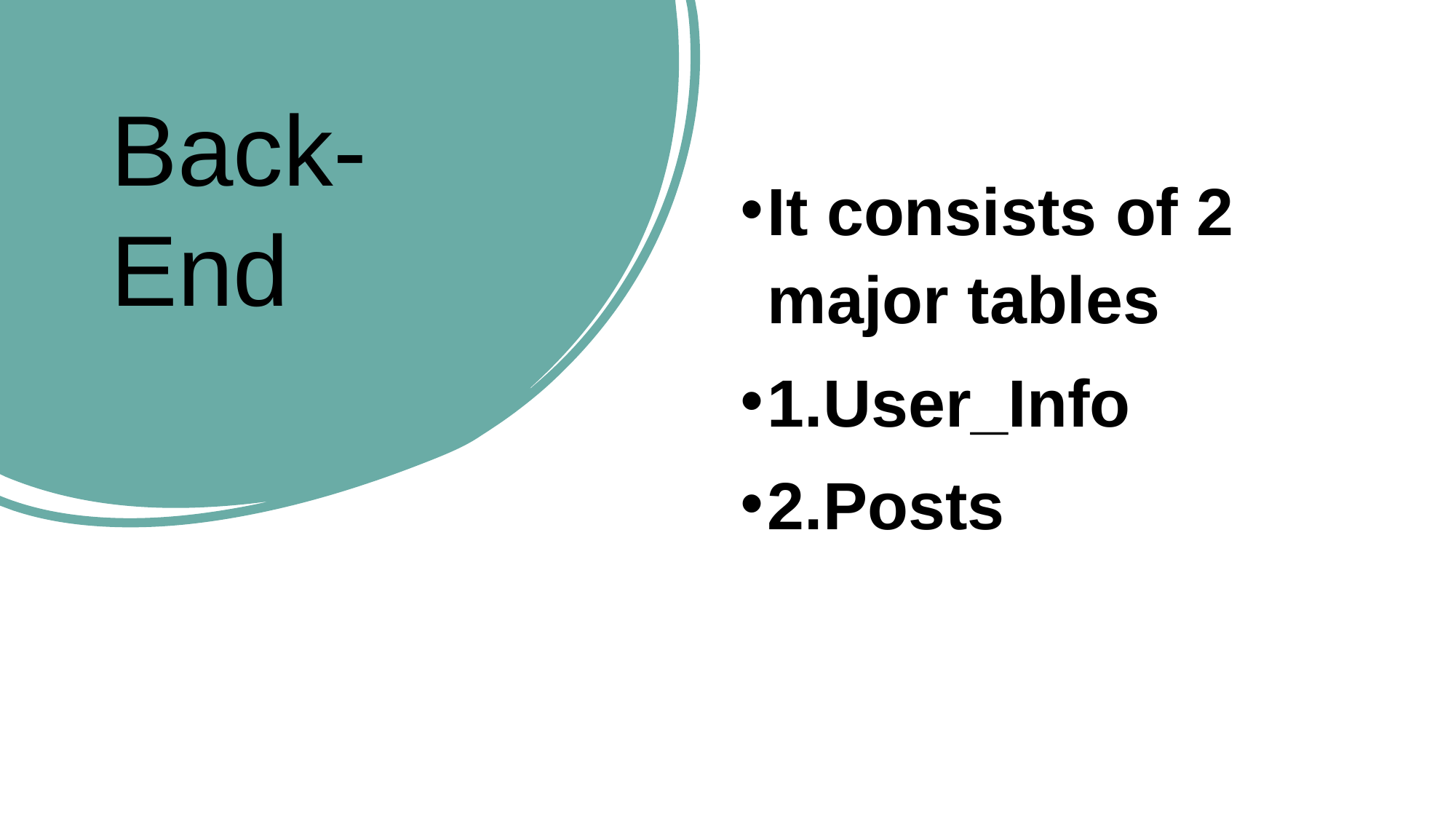

# Back-End
It consists of 2 major tables
1.User_Info
2.Posts